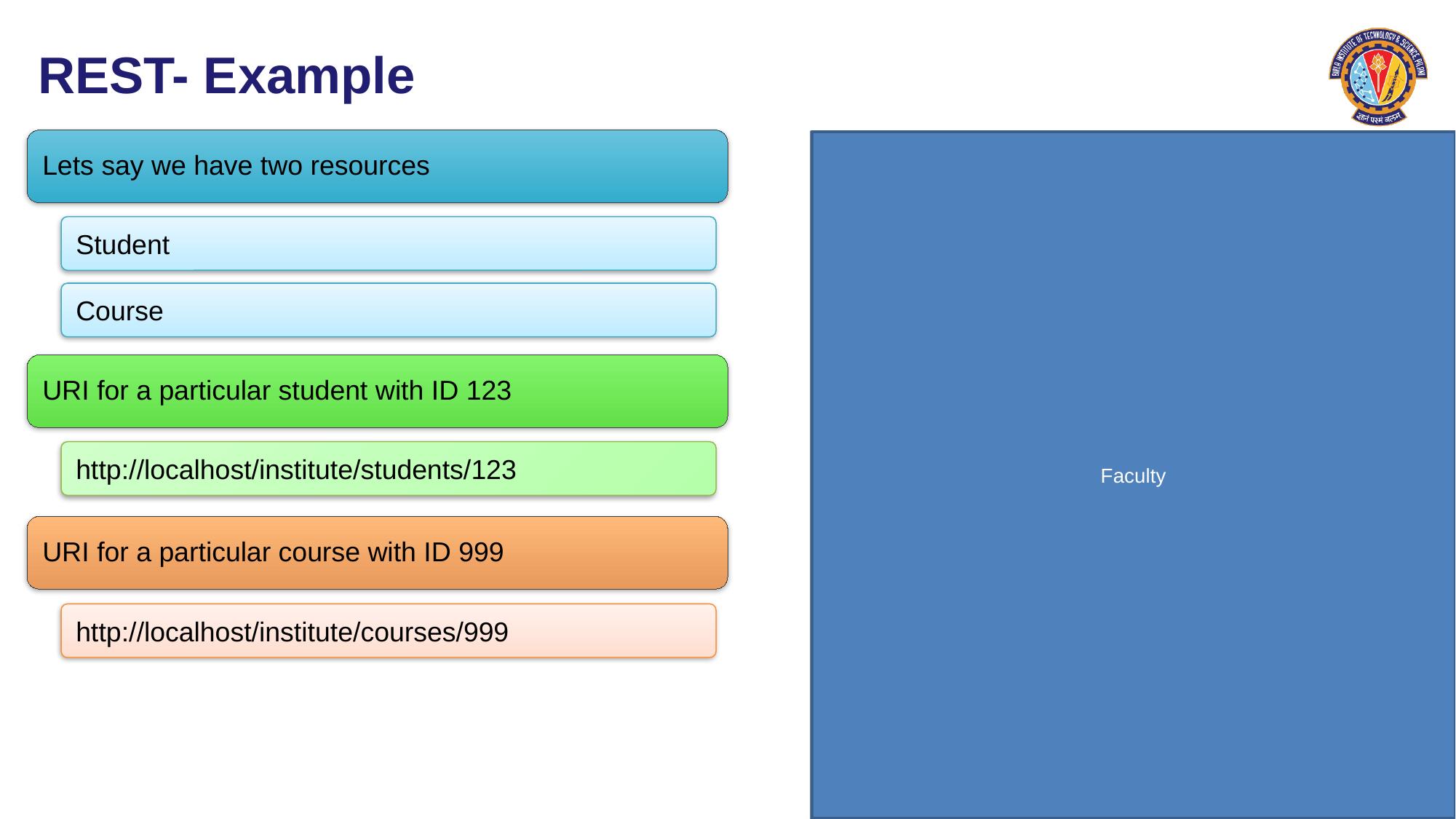

# REST- Example
Lets say we have two resources
URI for a particular student with ID 123
URI for a particular course with ID 999

Student
Course
http://localhost/institute/students/123
http://localhost/institute/courses/999